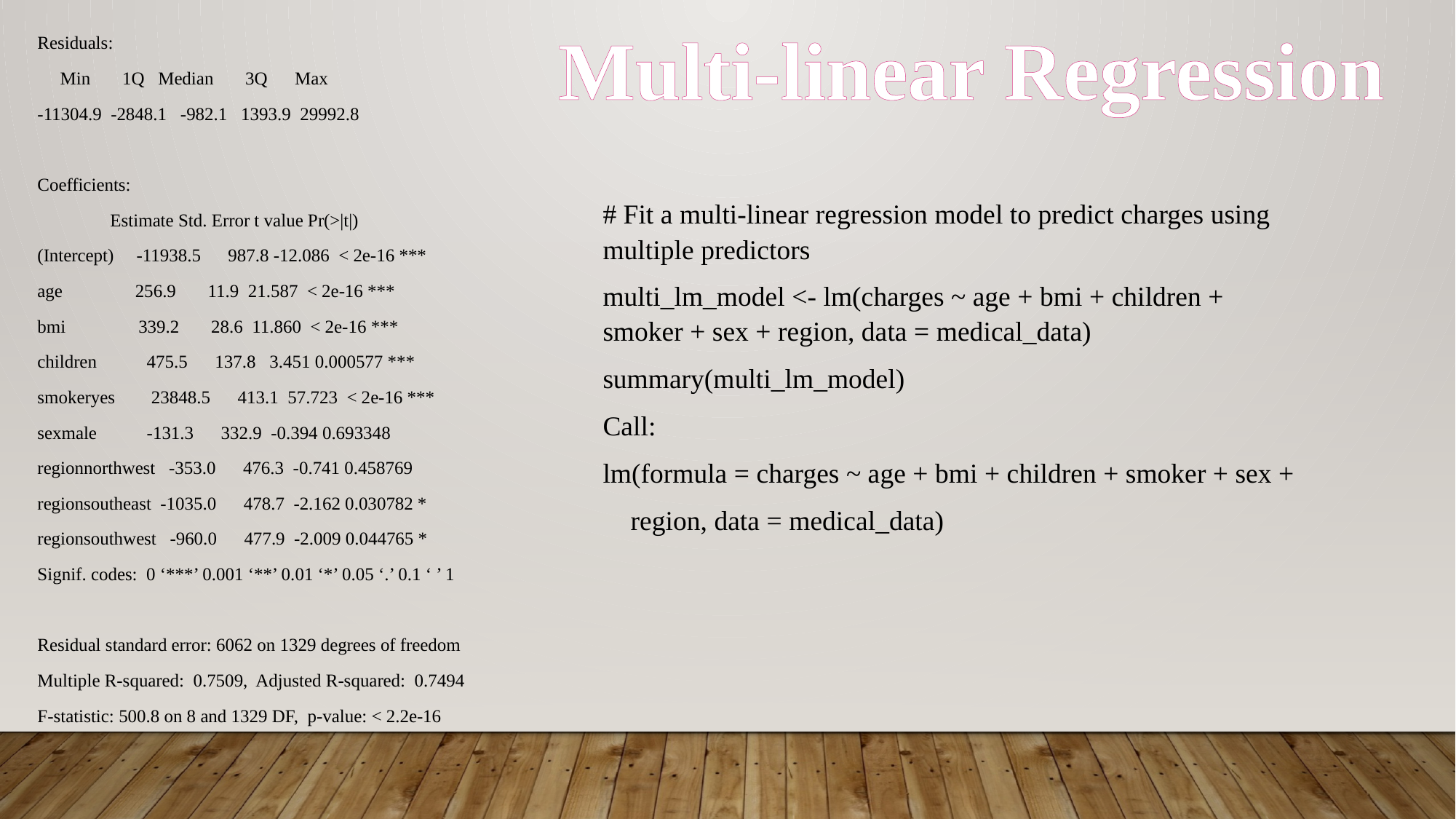

Residuals:
     Min       1Q   Median       3Q      Max
-11304.9  -2848.1   -982.1   1393.9  29992.8

Coefficients:
                Estimate Std. Error t value Pr(>|t|)
(Intercept)     -11938.5      987.8 -12.086  < 2e-16 ***
age                256.9       11.9  21.587  < 2e-16 ***
bmi                339.2       28.6  11.860  < 2e-16 ***
children           475.5      137.8   3.451 0.000577 ***
smokeryes        23848.5      413.1  57.723  < 2e-16 ***
sexmale           -131.3      332.9  -0.394 0.693348
regionnorthwest   -353.0      476.3  -0.741 0.458769
regionsoutheast  -1035.0      478.7  -2.162 0.030782 *
regionsouthwest   -960.0      477.9  -2.009 0.044765 *
Signif. codes:  0 ‘***’ 0.001 ‘**’ 0.01 ‘*’ 0.05 ‘.’ 0.1 ‘ ’ 1

Residual standard error: 6062 on 1329 degrees of freedom
Multiple R-squared:  0.7509,	Adjusted R-squared:  0.7494
F-statistic: 500.8 on 8 and 1329 DF,  p-value: < 2.2e-16

Multi-linear Regression
# Fit a multi-linear regression model to predict charges using multiple predictors
multi_lm_model <- lm(charges ~ age + bmi + children + smoker + sex + region, data = medical_data)
summary(multi_lm_model)
Call:
lm(formula = charges ~ age + bmi + children + smoker + sex +
    region, data = medical_data)